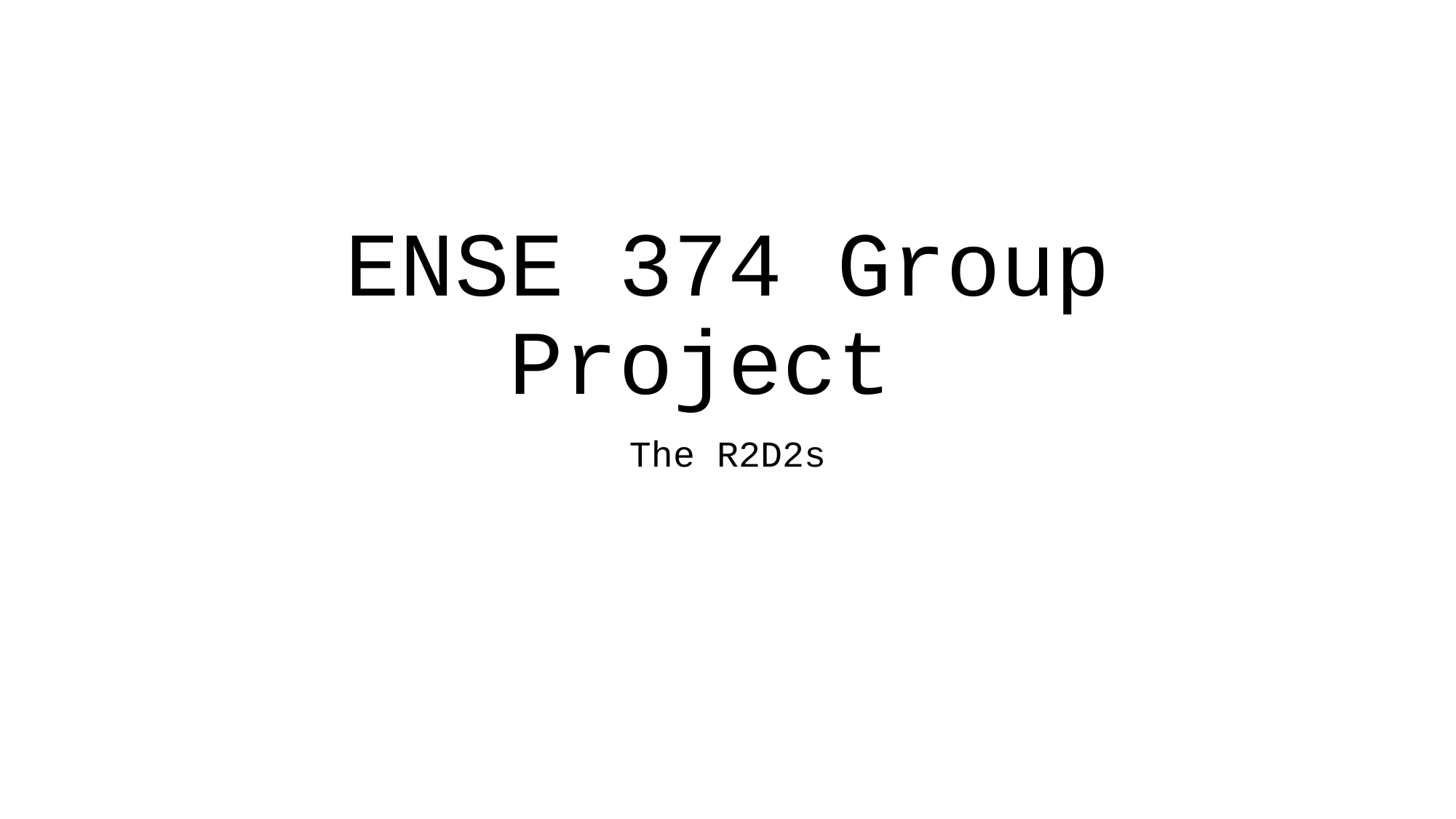

# ENSE 374 Group Project
The R2D2s